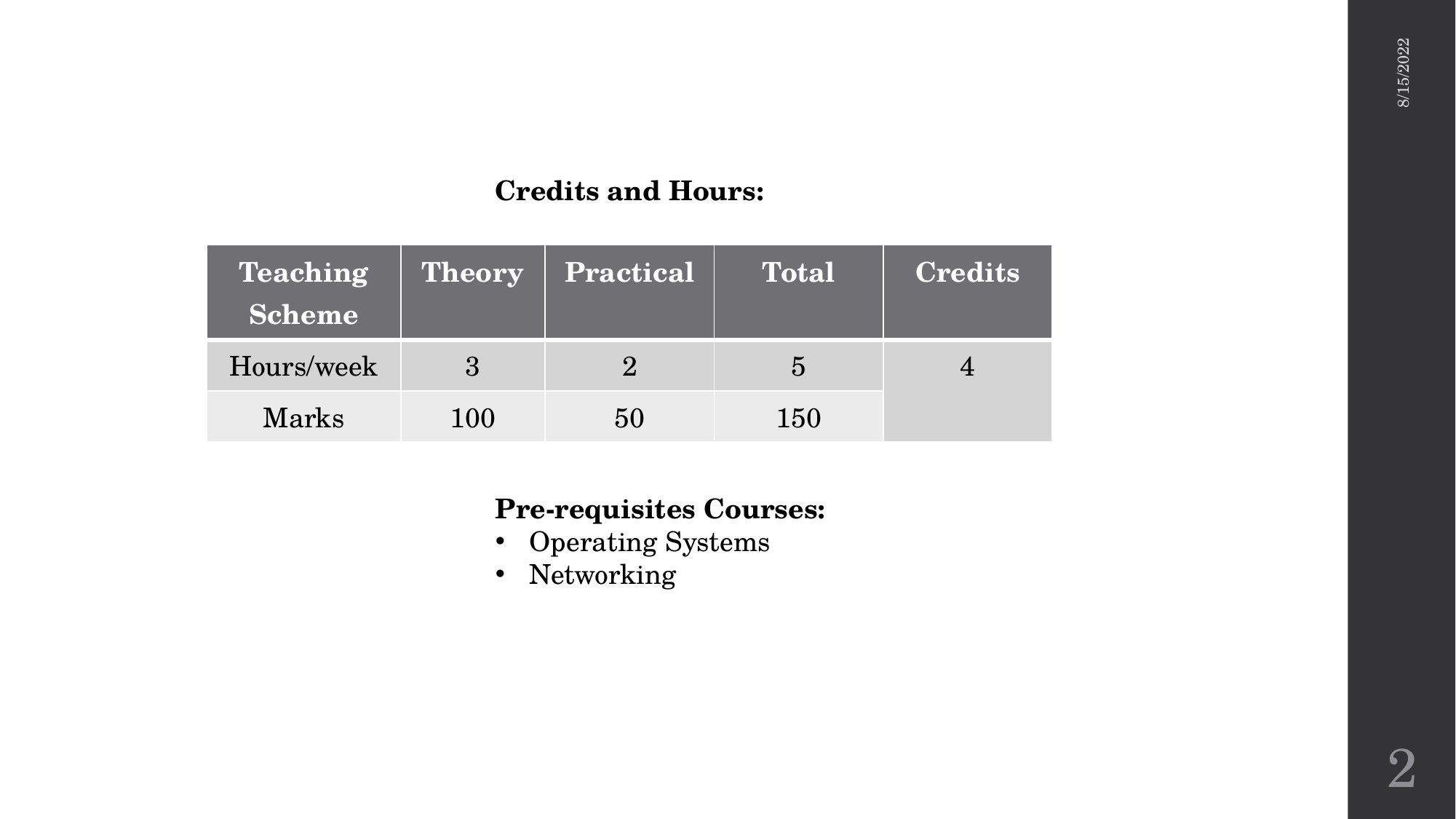

8/15/2022
Credits and Hours:
| Teaching Scheme | Theory | Practical | Total | Credits |
| --- | --- | --- | --- | --- |
| Hours/week | 3 | 2 | 5 | 4 |
| Marks | 100 | 50 | 150 |  |
Pre-requisites Courses:
Operating Systems
Networking
2